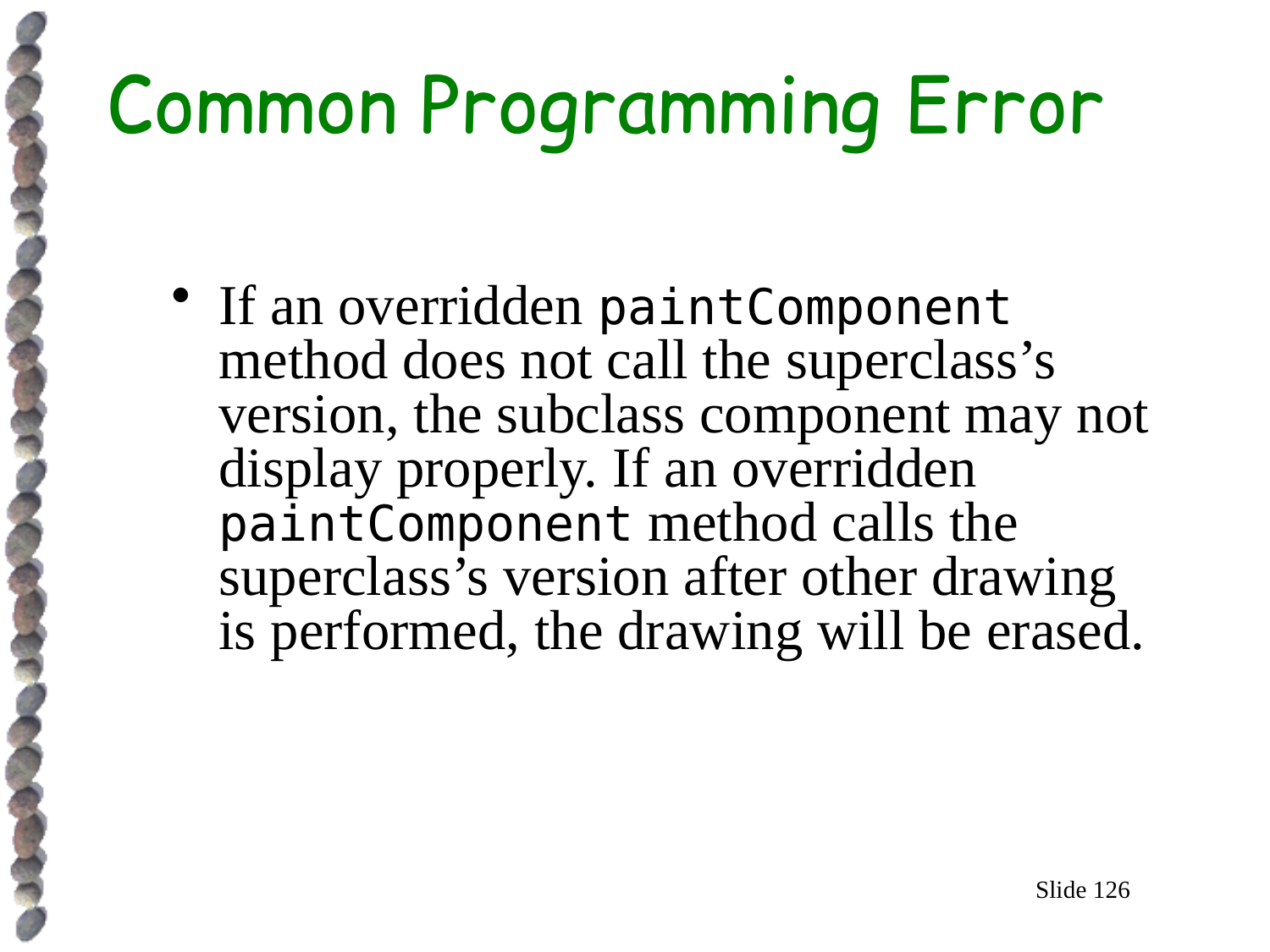

# Common Programming Error
If an overridden paintComponent method does not call the superclass’s version, the subclass component may not display properly. If an overridden paintComponent method calls the superclass’s version after other drawing is performed, the drawing will be erased.
Slide 126